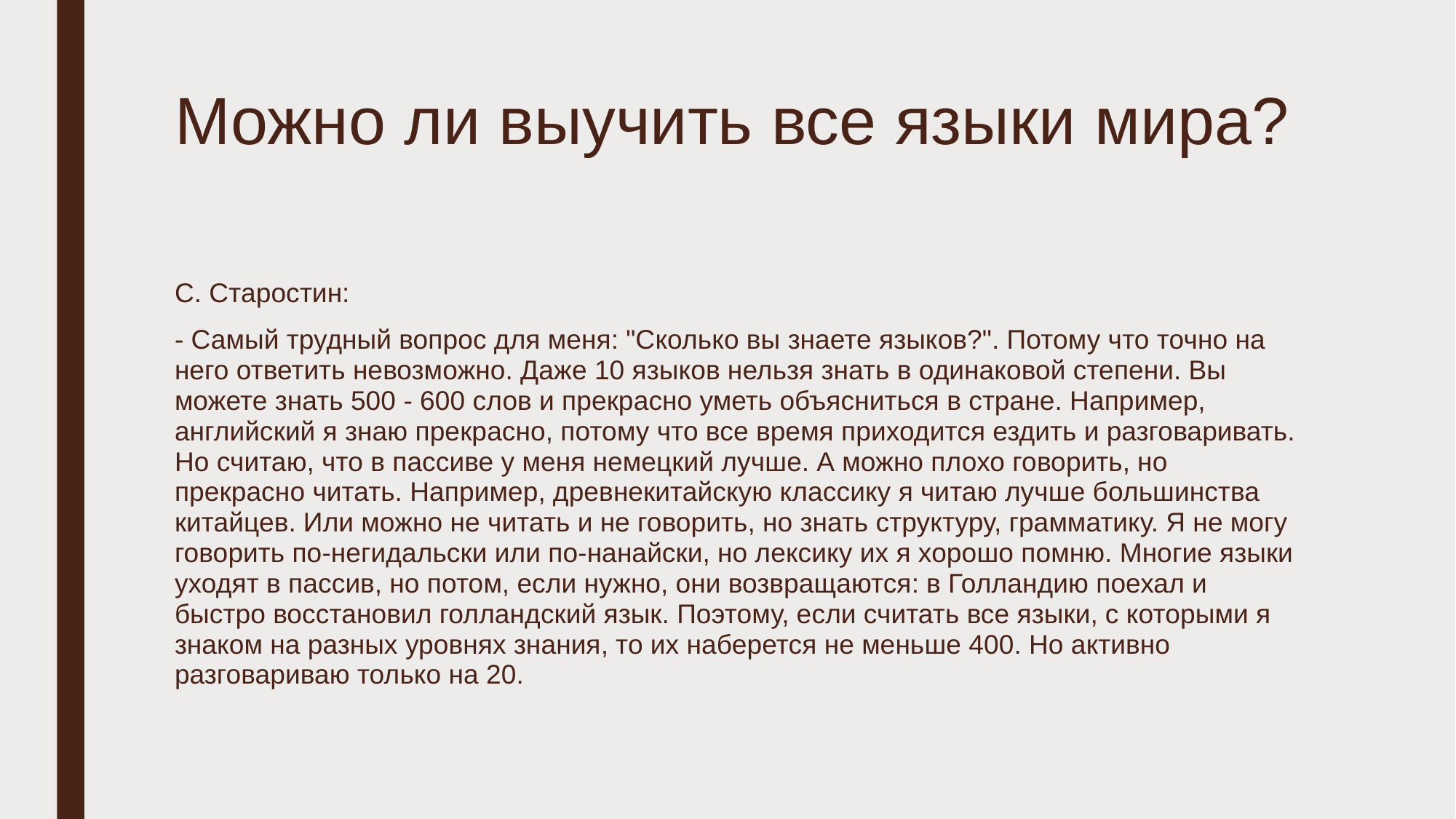

# Можно ли выучить все языки мира?
С. Старостин:
- Самый трудный вопрос для меня: "Сколько вы знаете языков?". Потому что точно на него ответить невозможно. Даже 10 языков нельзя знать в одинаковой степени. Вы можете знать 500 - 600 слов и прекрасно уметь объясниться в стране. Например, английский я знаю прекрасно, потому что все время приходится ездить и разговаривать. Но считаю, что в пассиве у меня немецкий лучше. А можно плохо говорить, но прекрасно читать. Например, древнекитайскую классику я читаю лучше большинства китайцев. Или можно не читать и не говорить, но знать структуру, грамматику. Я не могу говорить по-негидальски или по-нанайски, но лексику их я хорошо помню. Многие языки уходят в пассив, но потом, если нужно, они возвращаются: в Голландию поехал и быстро восстановил голландский язык. Поэтому, если считать все языки, с которыми я знаком на разных уровнях знания, то их наберется не меньше 400. Но активно разговариваю только на 20.